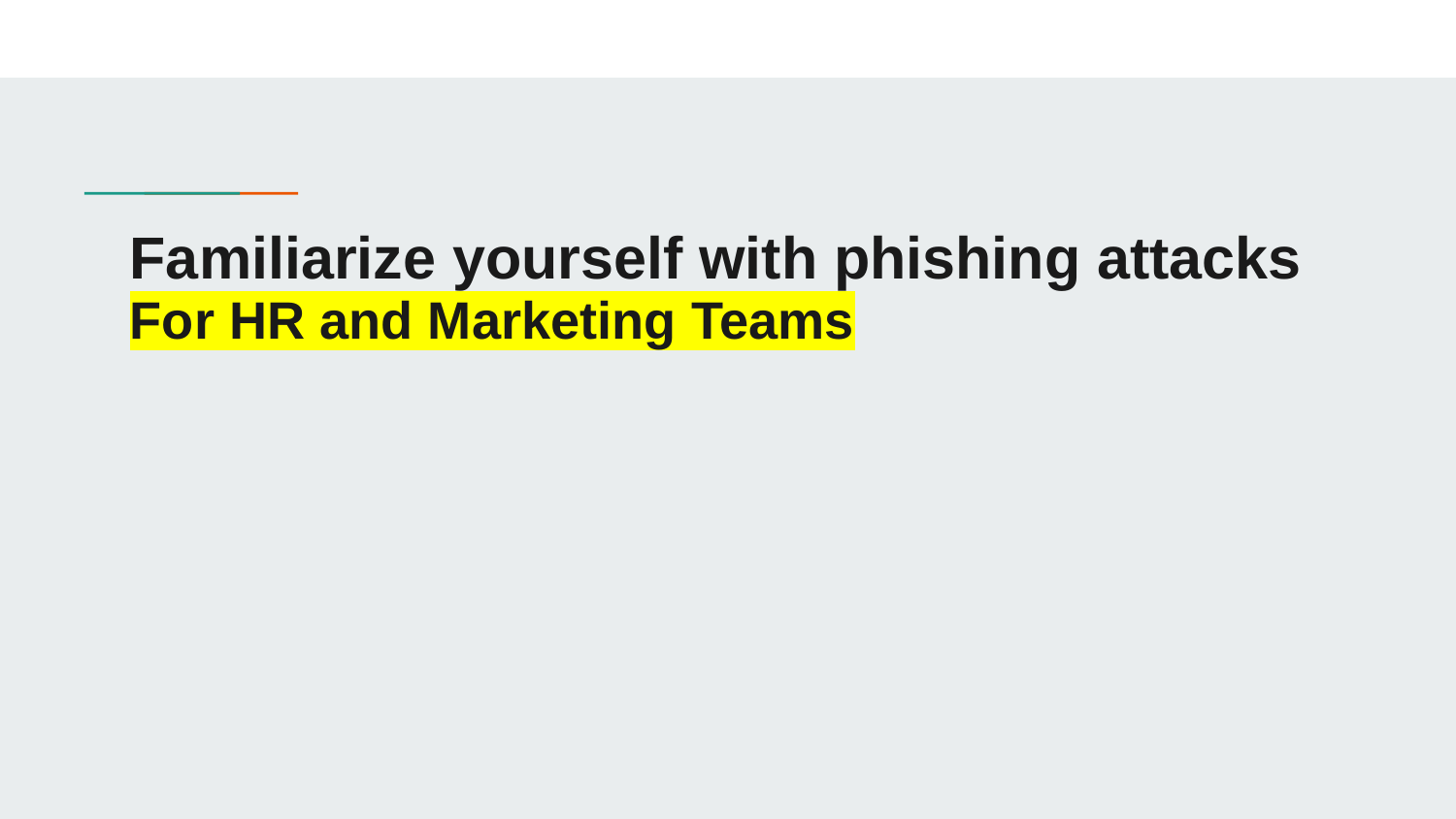

# Familiarize yourself with phishing attacks
For HR and Marketing Teams